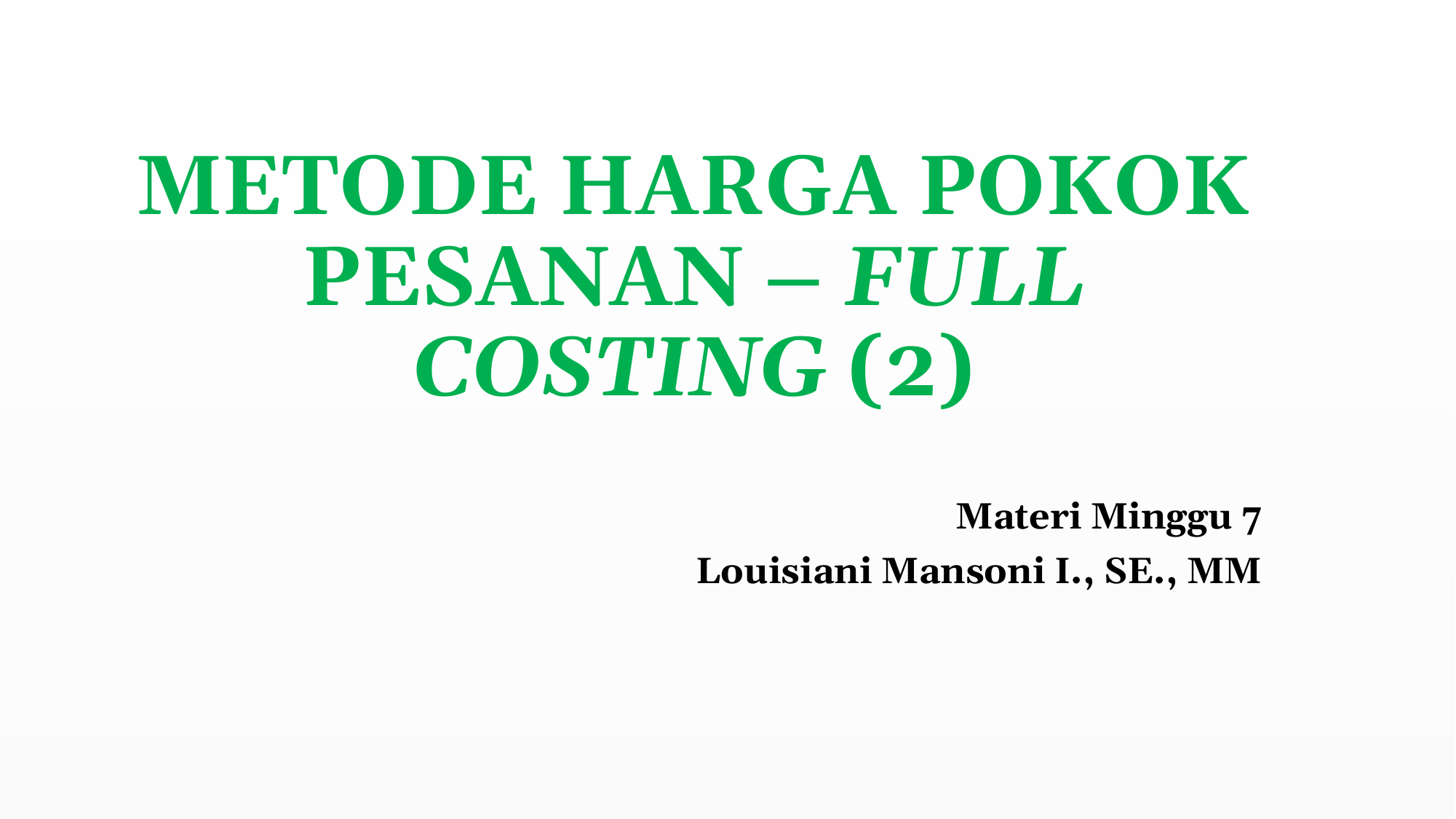

# METODE HARGA POKOK PESANAN – FULL COSTING (2)
Materi Minggu 7
Louisiani Mansoni I., SE., MM